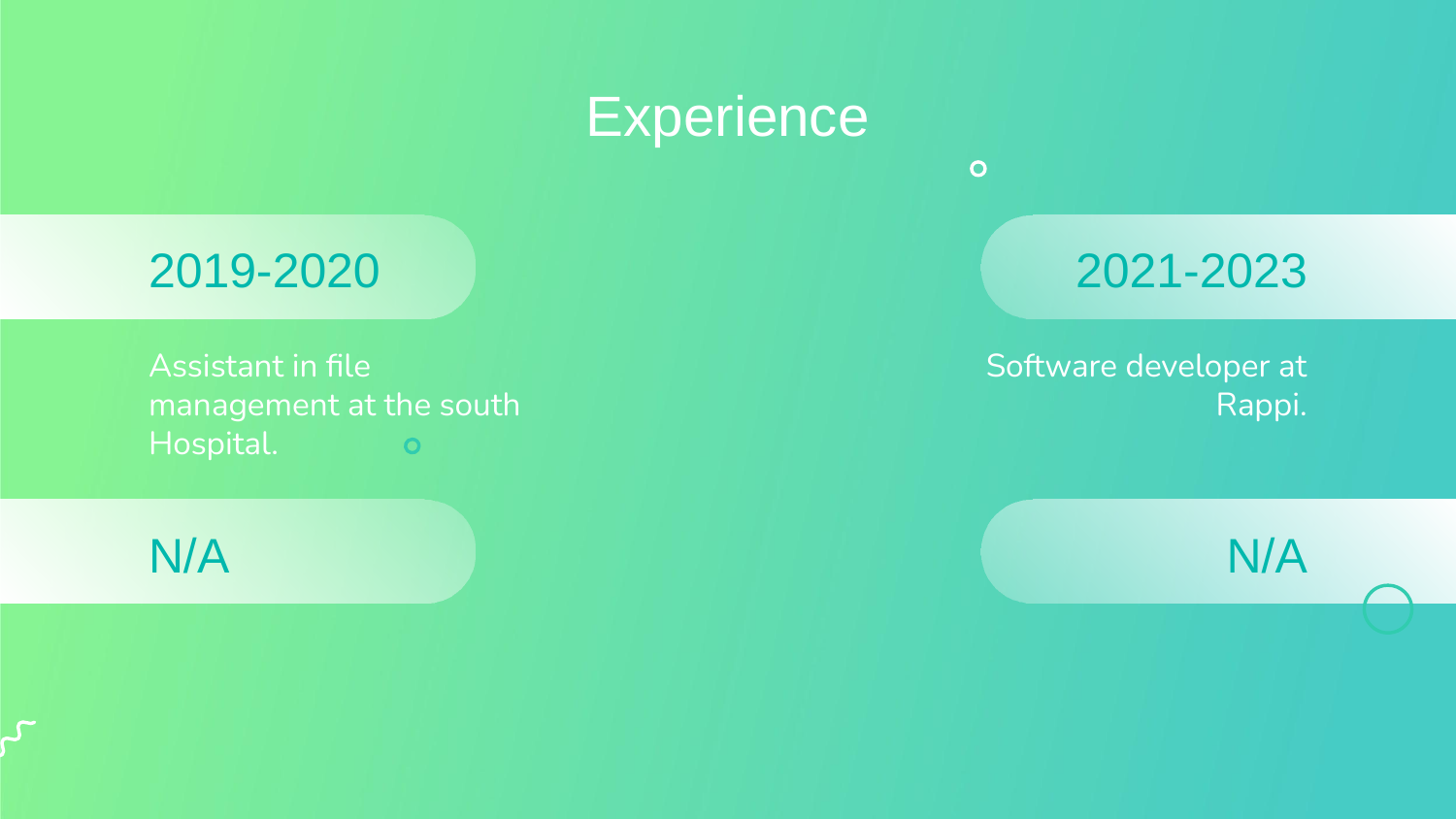

# Experience

2019-2020
2021-2023

Assistant in file management at the south Hospital.
Software developer at Rappi.

N/A
N/A